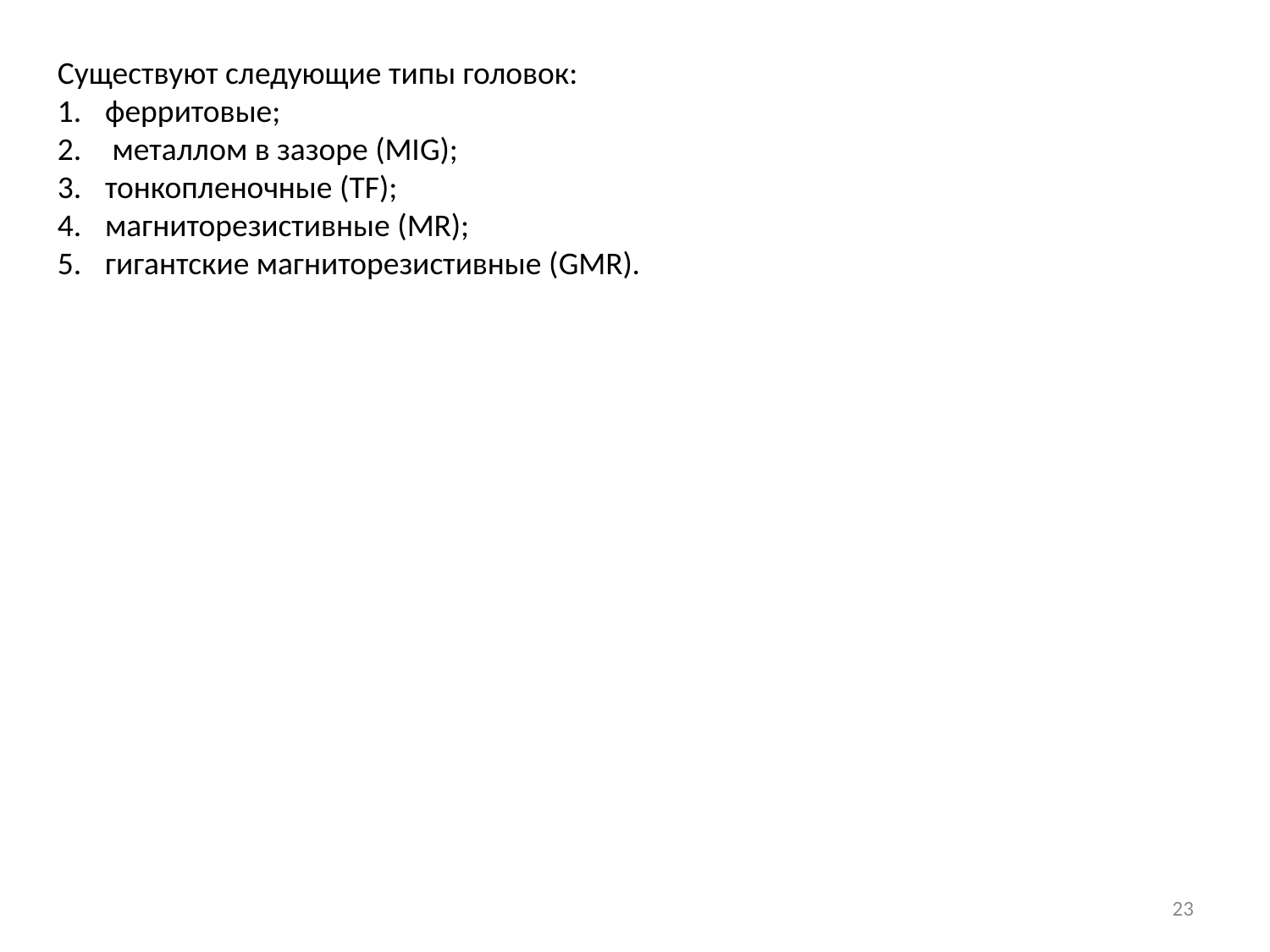

Существуют следующие типы головок:
ферритовые;
 металлом в зазоре (MIG);
тонкопленочные (TF);
магниторезистивные (MR);
гигантские магниторезистивные (GMR).
23